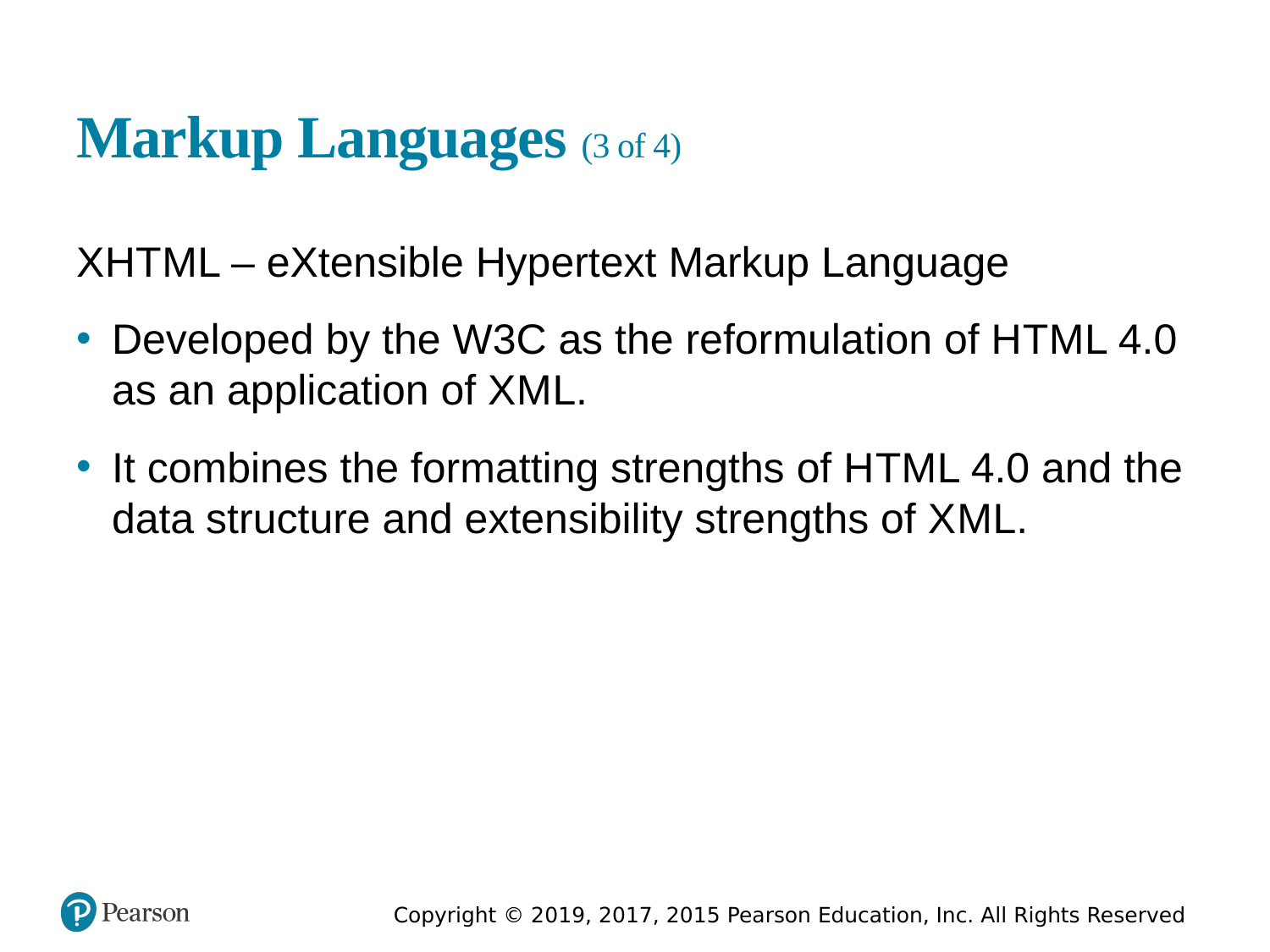

# Markup Languages (3 of 4)
X H T M L – eXtensible Hypertext Markup Language
Developed by the W3C as the reformulation of H T M L 4.0 as an application of X M L.
It combines the formatting strengths of H T M L 4.0 and the data structure and extensibility strengths of X M L.